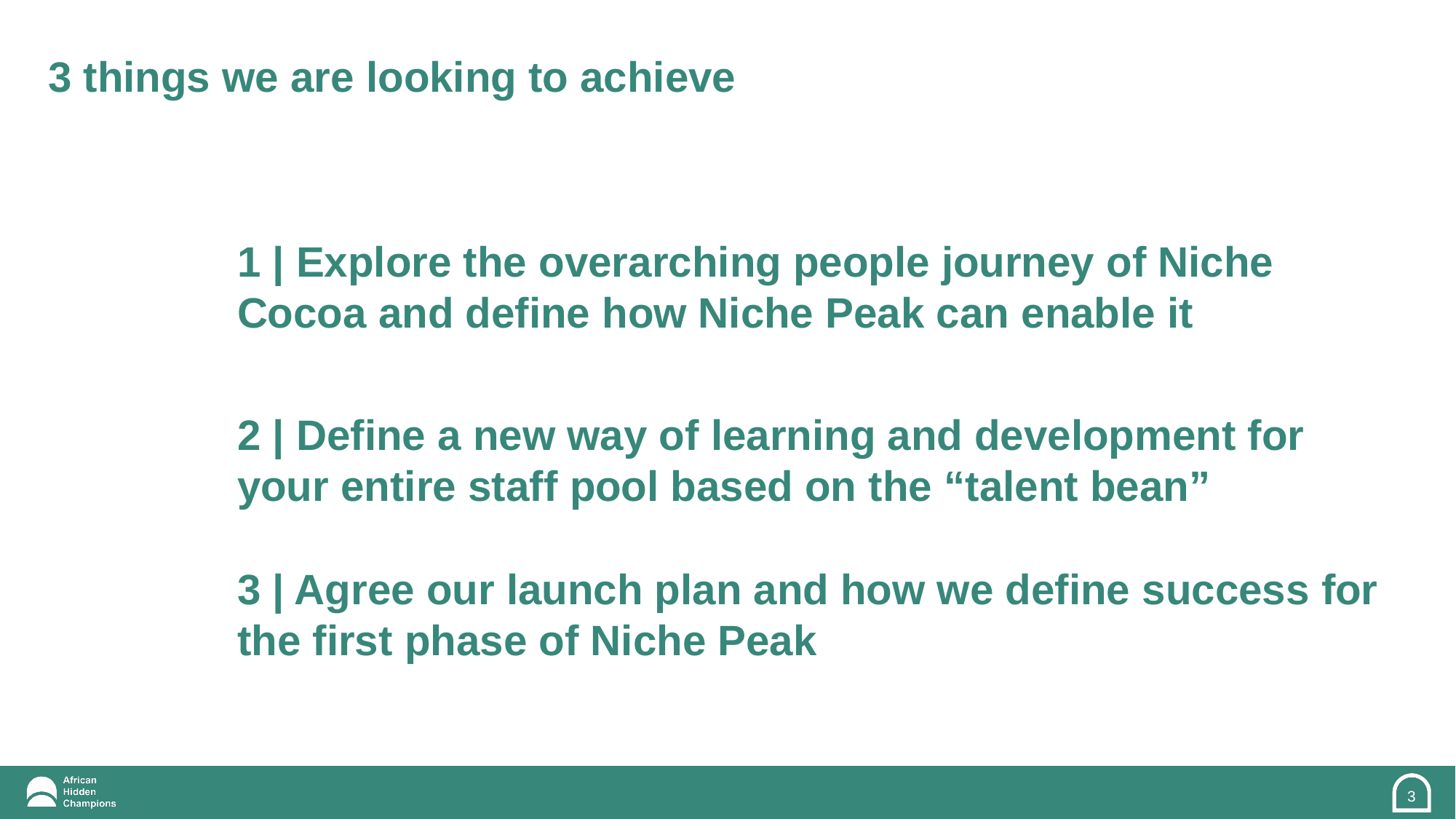

# 3 things we are looking to achieve
1 | Explore the overarching people journey of Niche Cocoa and define how Niche Peak can enable it
2 | Define a new way of learning and development for your entire staff pool based on the “talent bean”
3 | Agree our launch plan and how we define success for the first phase of Niche Peak
3